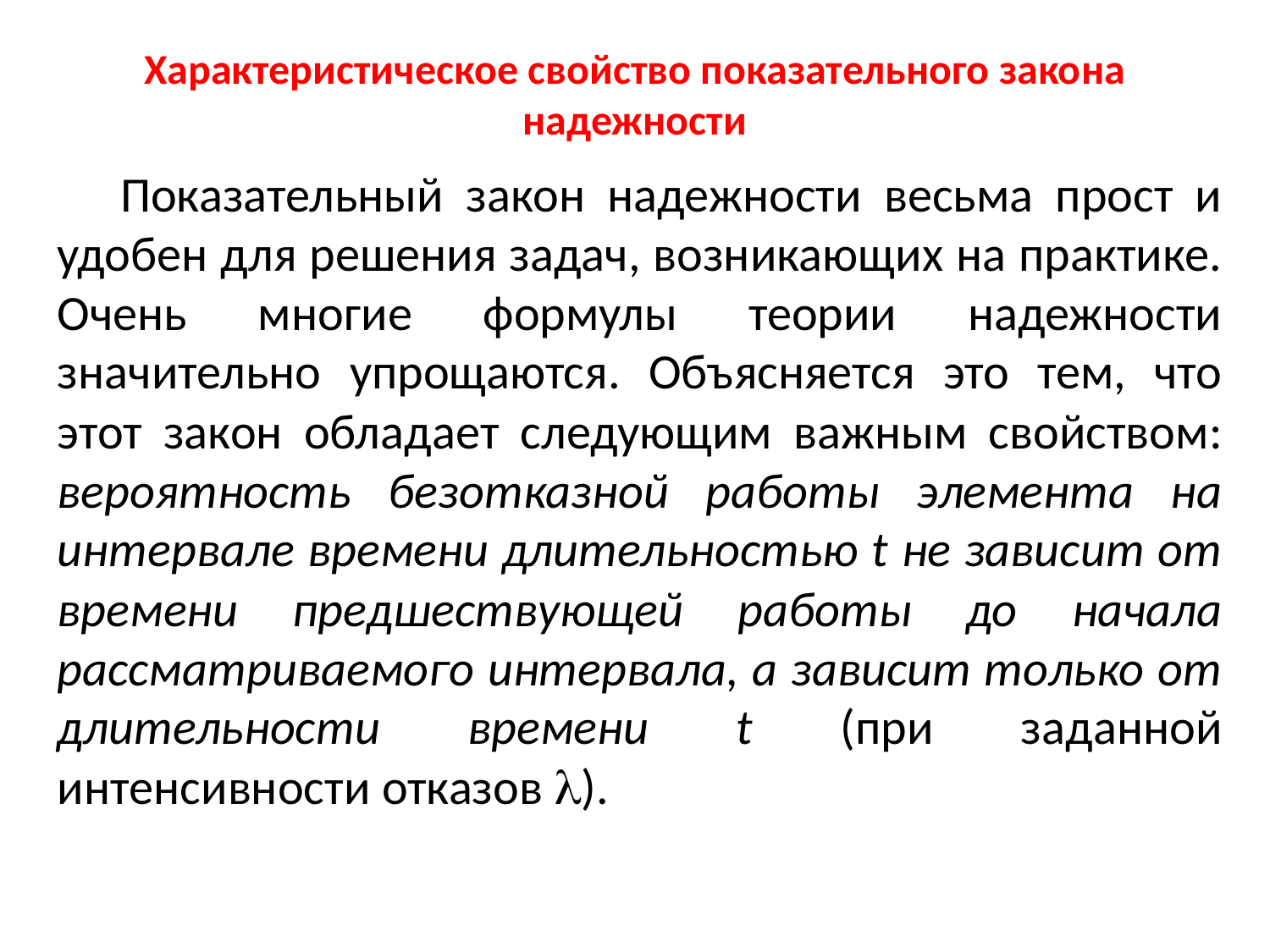

Характеристическое свойство показательного закона надежности
Показательный закон надежности весьма прост и удобен для решения задач, возникающих на практике. Очень многие формулы теории надежности значительно упрощаются. Объясняется это тем, что этот закон обла­дает следующим важным свойством: вероятность безот­казной работы элемента на интервале времени длитель­ностью t не зависит от времени предшествующей работы до начала рассматриваемого интервала, а зависит только от длительности времени t (при заданной интенсивности отказов λ).